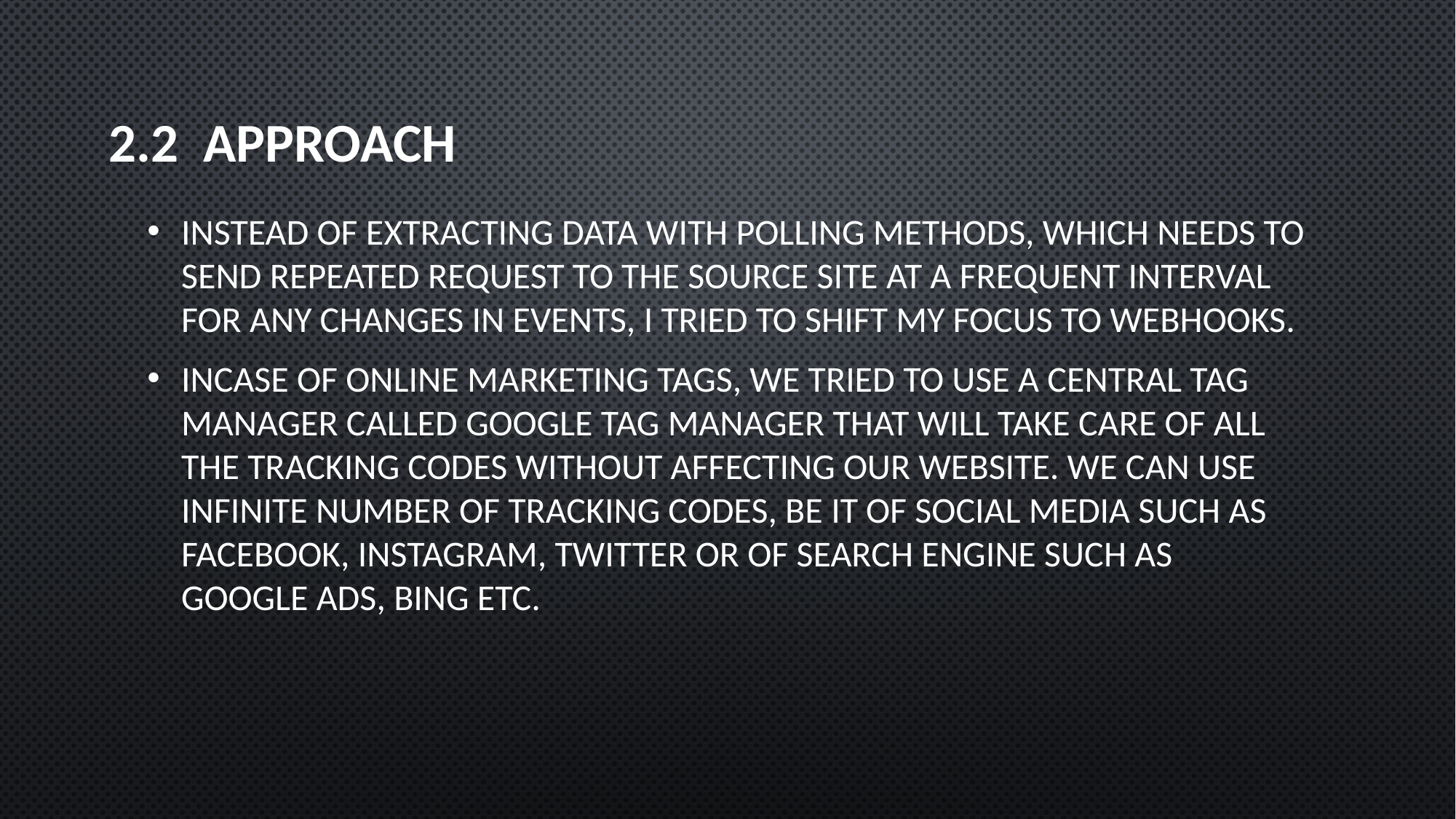

# 2.2  Approach
Instead of extracting data with polling methods, which needs to send repeated request to the source site at a frequent interval for any changes in events, I tried to shift my focus to webhooks.
Incase of online marketing tags, we tried to use a central tag manager called Google Tag Manager that will take care of all the tracking codes without affecting our website. We can use infinite number of tracking codes, be it of social media such as Facebook, Instagram, Twitter or of search engine such as Google Ads, Bing etc.